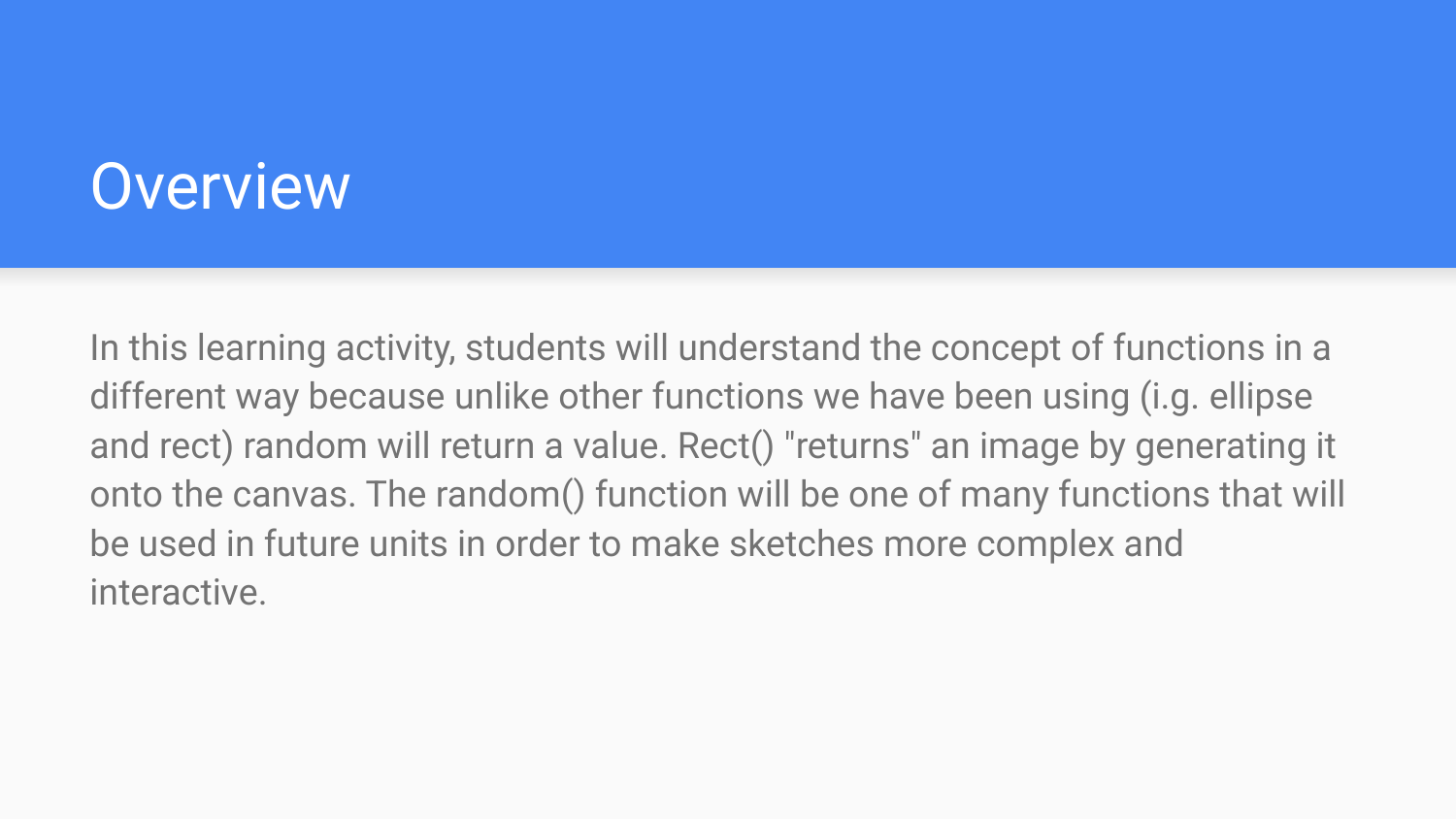

# Overview
In this learning activity, students will understand the concept of functions in a different way because unlike other functions we have been using (i.g. ellipse and rect) random will return a value. Rect() "returns" an image by generating it onto the canvas. The random() function will be one of many functions that will be used in future units in order to make sketches more complex and interactive.